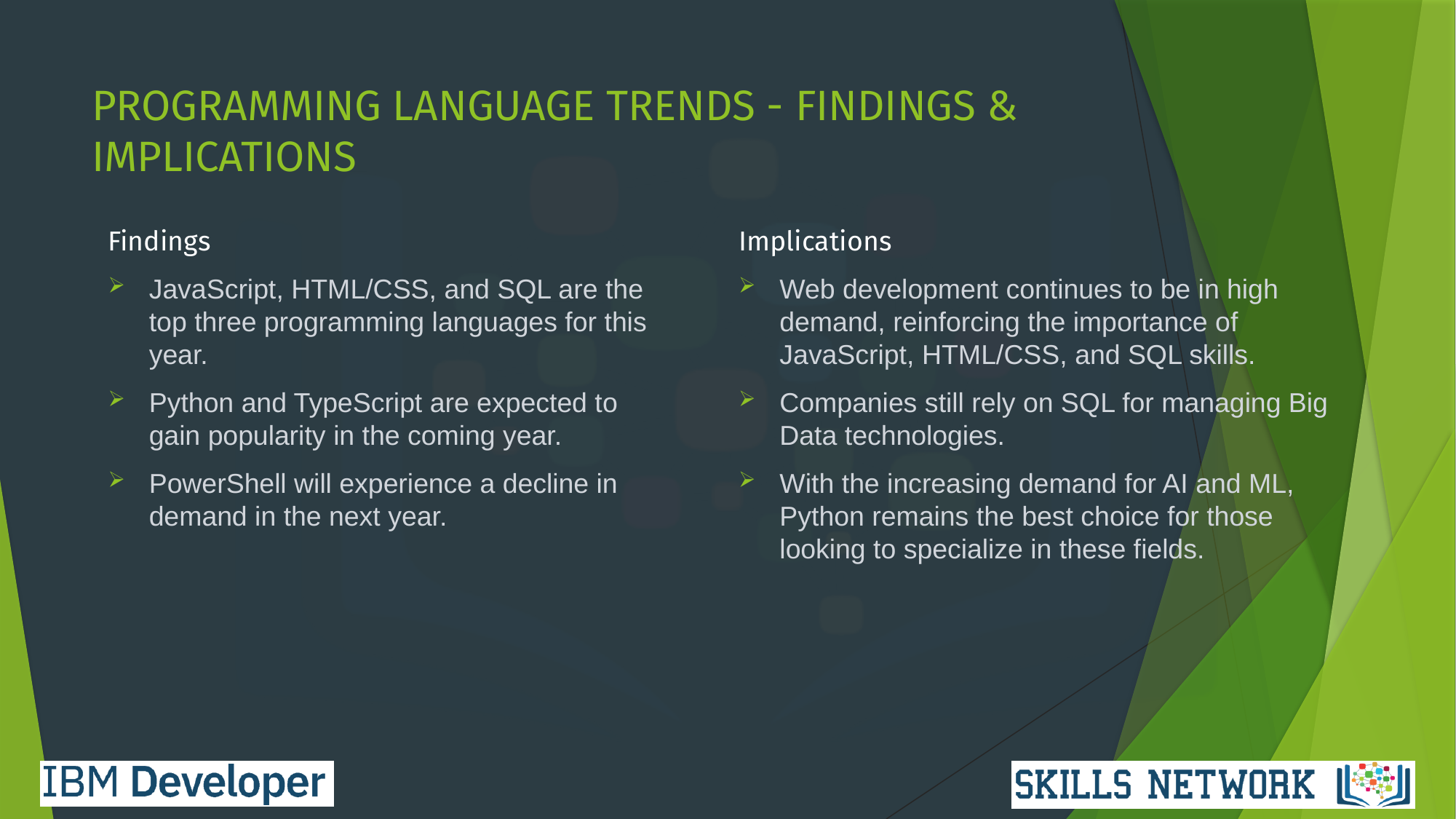

# PROGRAMMING LANGUAGE TRENDS - FINDINGS & IMPLICATIONS
Findings
JavaScript, HTML/CSS, and SQL are the top three programming languages for this year.
Python and TypeScript are expected to gain popularity in the coming year.
PowerShell will experience a decline in demand in the next year.
Implications
Web development continues to be in high demand, reinforcing the importance of JavaScript, HTML/CSS, and SQL skills.
Companies still rely on SQL for managing Big Data technologies.
With the increasing demand for AI and ML, Python remains the best choice for those looking to specialize in these fields.